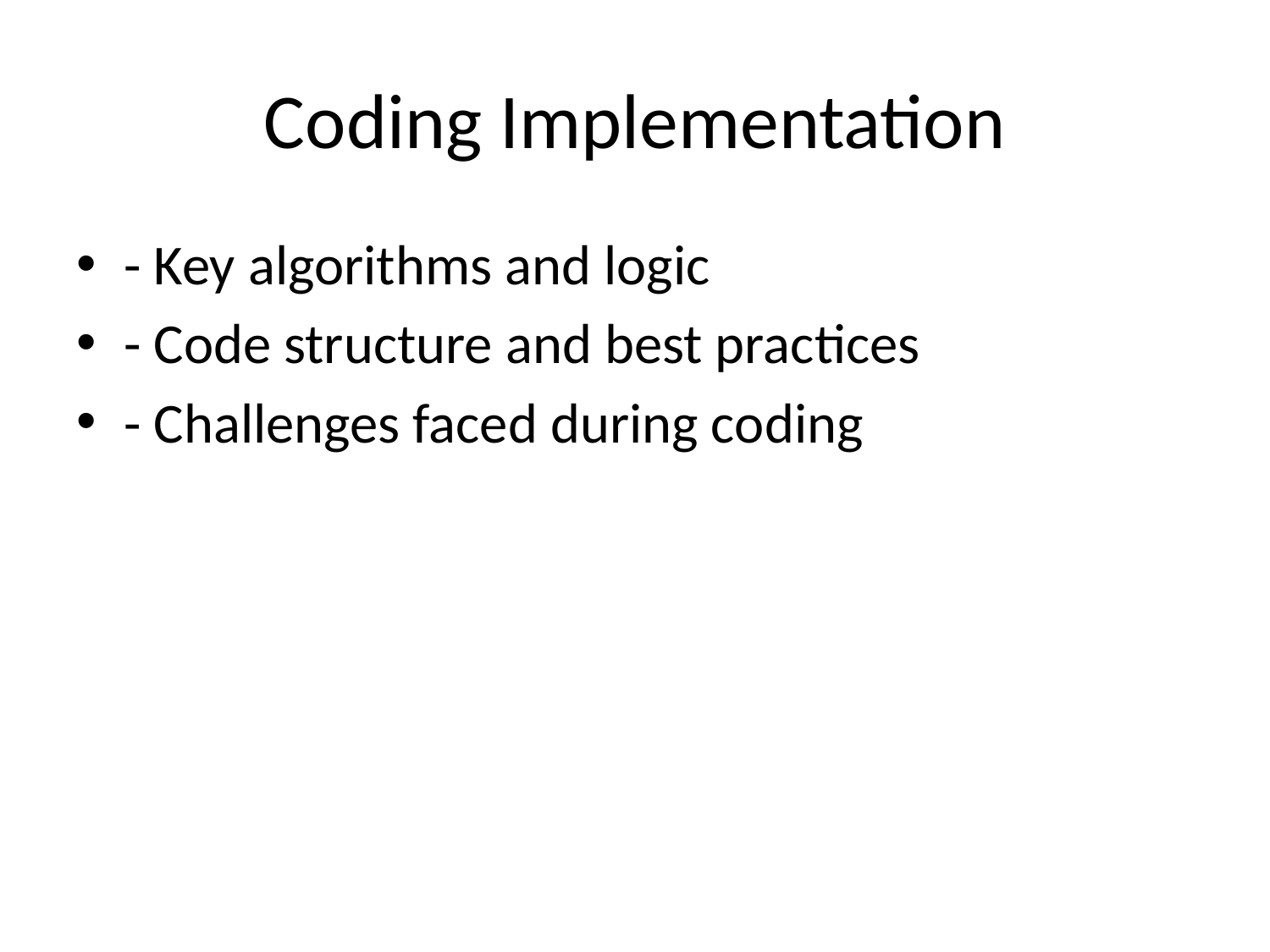

# Coding Implementation
- Key algorithms and logic
- Code structure and best practices
- Challenges faced during coding